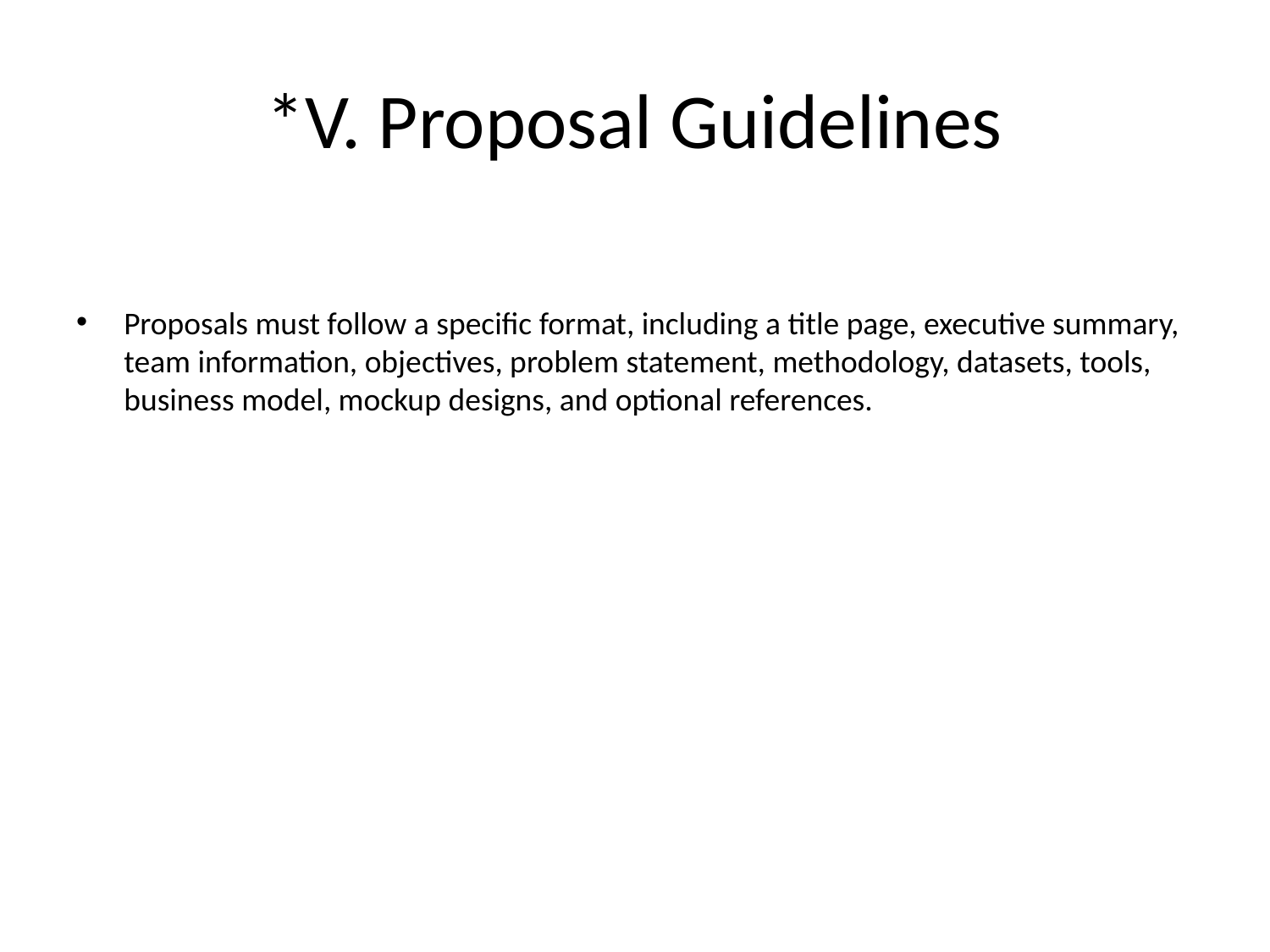

# *V. Proposal Guidelines

Proposals must follow a specific format, including a title page, executive summary, team information, objectives, problem statement, methodology, datasets, tools, business model, mockup designs, and optional references.